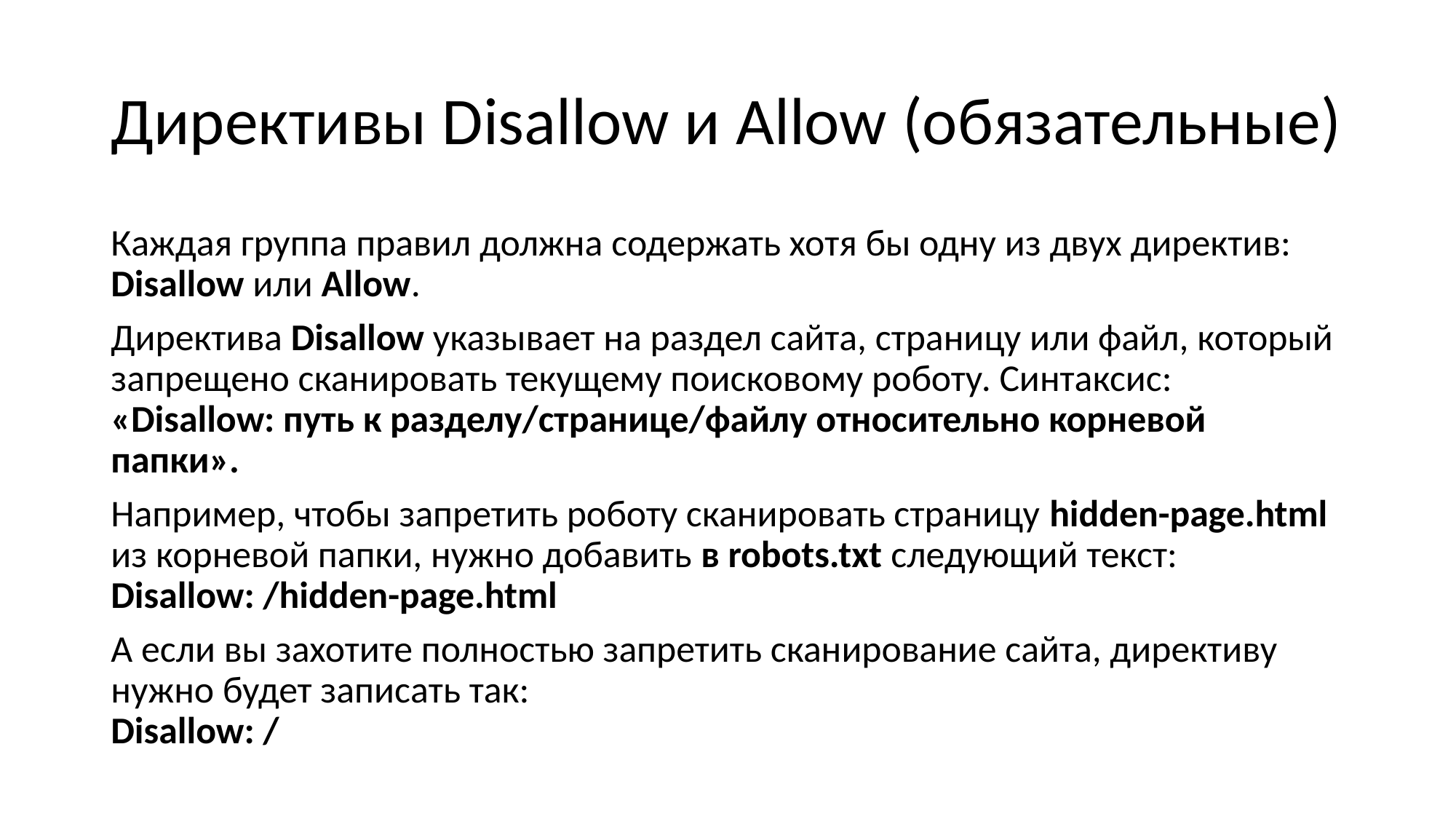

# Директивы Disallow и Allow (обязательные)
Каждая группа правил должна содержать хотя бы одну из двух директив: Disallow или Allow.
Директива Disallow указывает на раздел сайта, страницу или файл, который запрещено сканировать текущему поисковому роботу. Синтаксис: «Disallow: путь к разделу/странице/файлу относительно корневой папки».
Например, чтобы запретить роботу сканировать страницу hidden-page.html из корневой папки, нужно добавить в robots.txt следующий текст:
Disallow: /hidden-page.html
А если вы захотите полностью запретить сканирование сайта, директиву нужно будет записать так:
Disallow: /